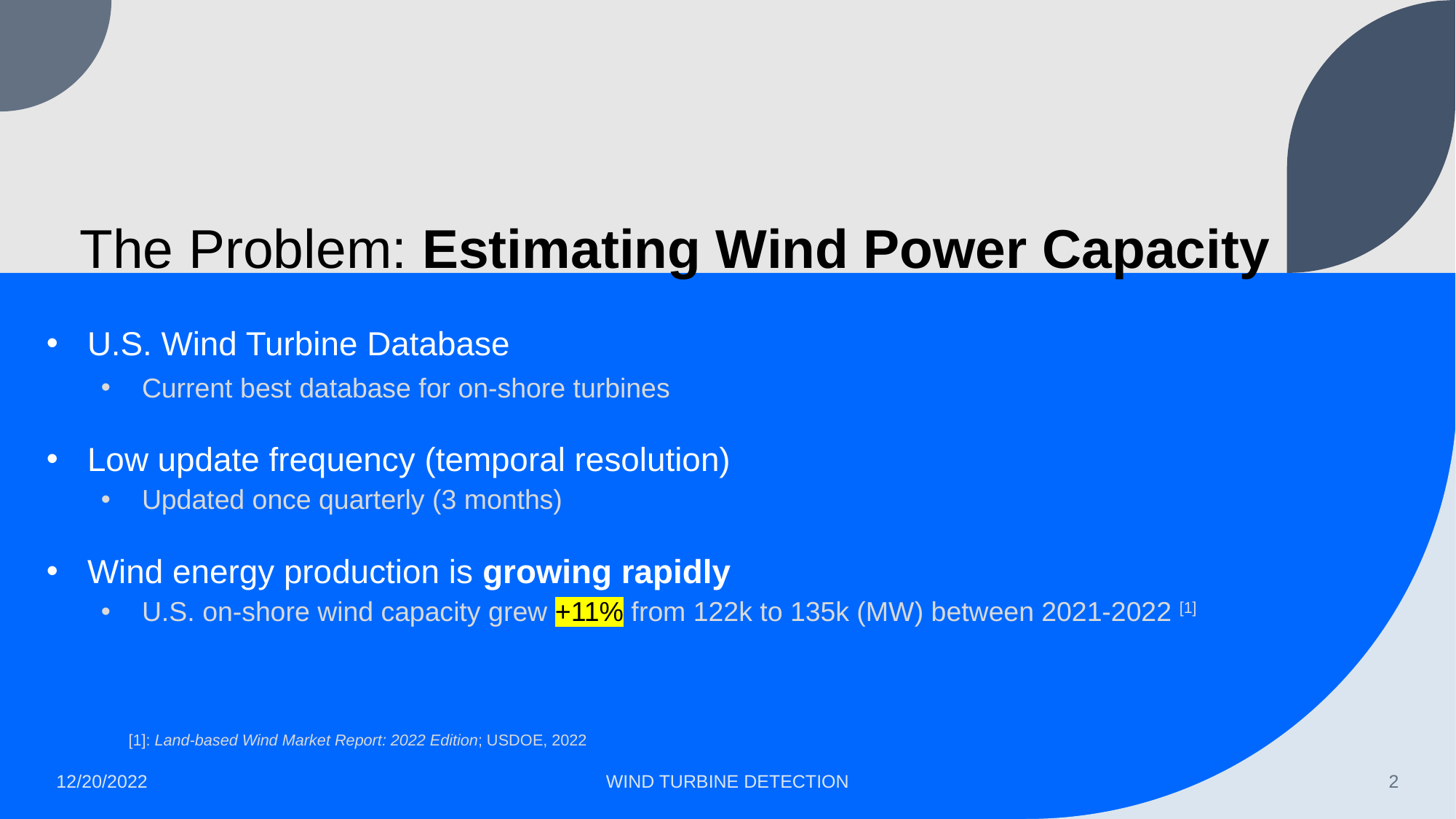

# The Problem: Estimating Wind Power Capacity
U.S. Wind Turbine Database
Current best database for on-shore turbines
Low update frequency (temporal resolution)
Updated once quarterly (3 months)
Wind energy production is growing rapidly
U.S. on-shore wind capacity grew +11% from 122k to 135k (MW) between 2021-2022 [1]

[1]: Land-based Wind Market Report: 2022 Edition; USDOE, 2022
12/20/2022
WIND TURBINE DETECTION
2